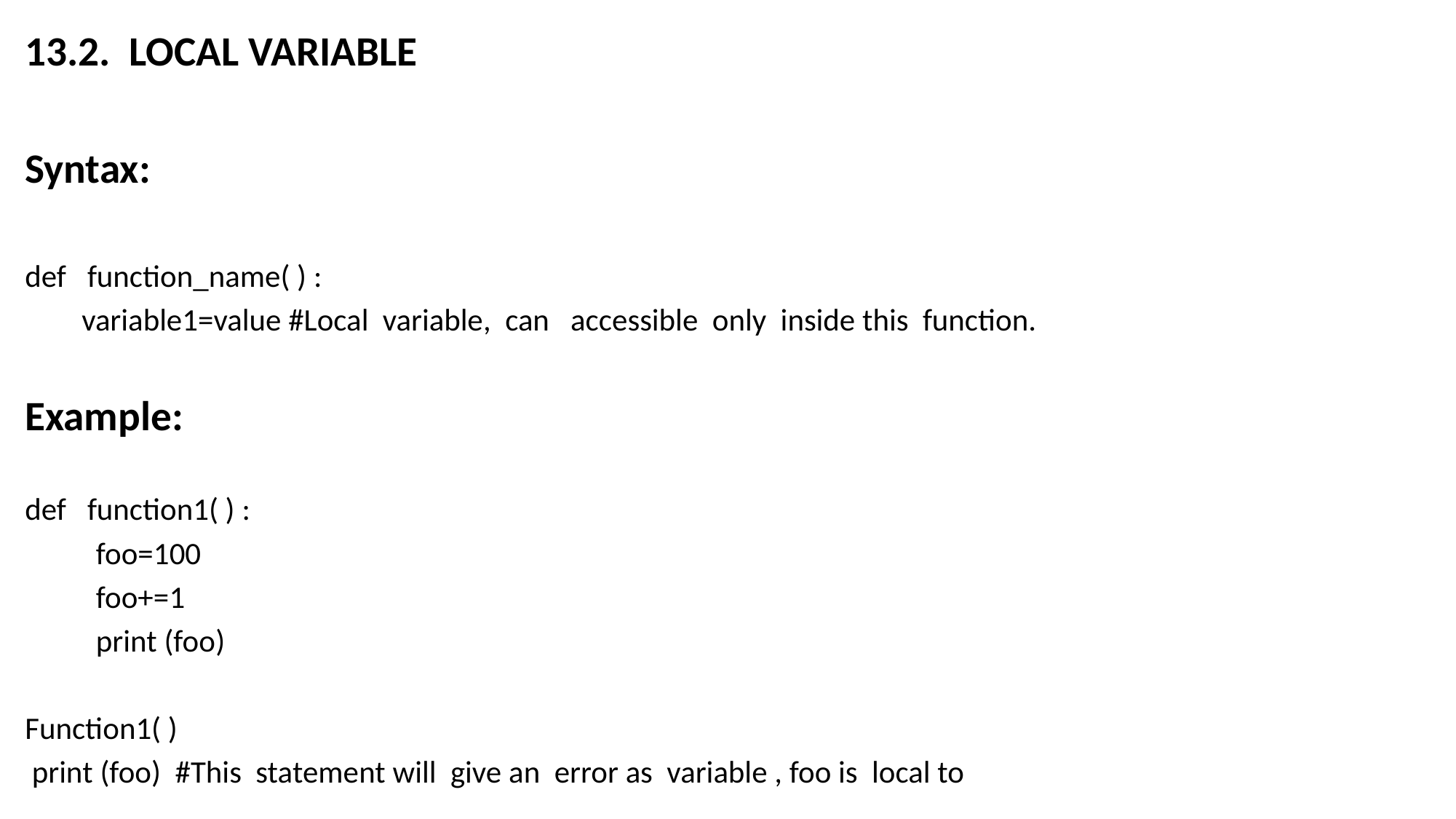

13.2.  LOCAL VARIABLE

Syntax:

def   function_name( ) :
        variable1=value #Local  variable,  can   accessible  only  inside this  function.

Example:

def   function1( ) :
          foo=100
          foo+=1
          print (foo)

Function1( )
 print (foo)  #This  statement will  give an  error as  variable , foo is  local to